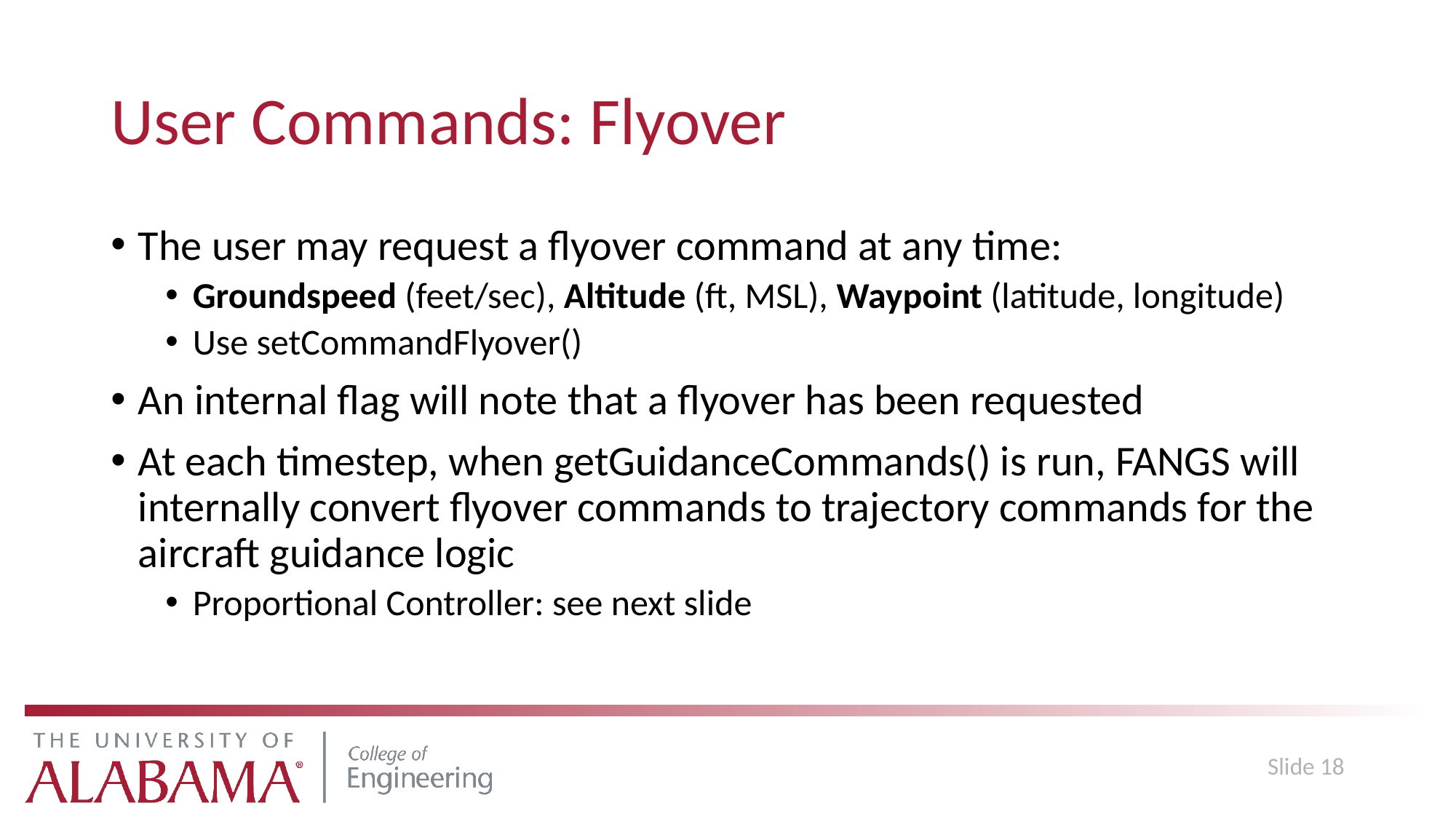

# User Commands: Flyover
The user may request a flyover command at any time:
Groundspeed (feet/sec), Altitude (ft, MSL), Waypoint (latitude, longitude)
Use setCommandFlyover()
An internal flag will note that a flyover has been requested
At each timestep, when getGuidanceCommands() is run, FANGS will internally convert flyover commands to trajectory commands for the aircraft guidance logic
Proportional Controller: see next slide
Slide 18